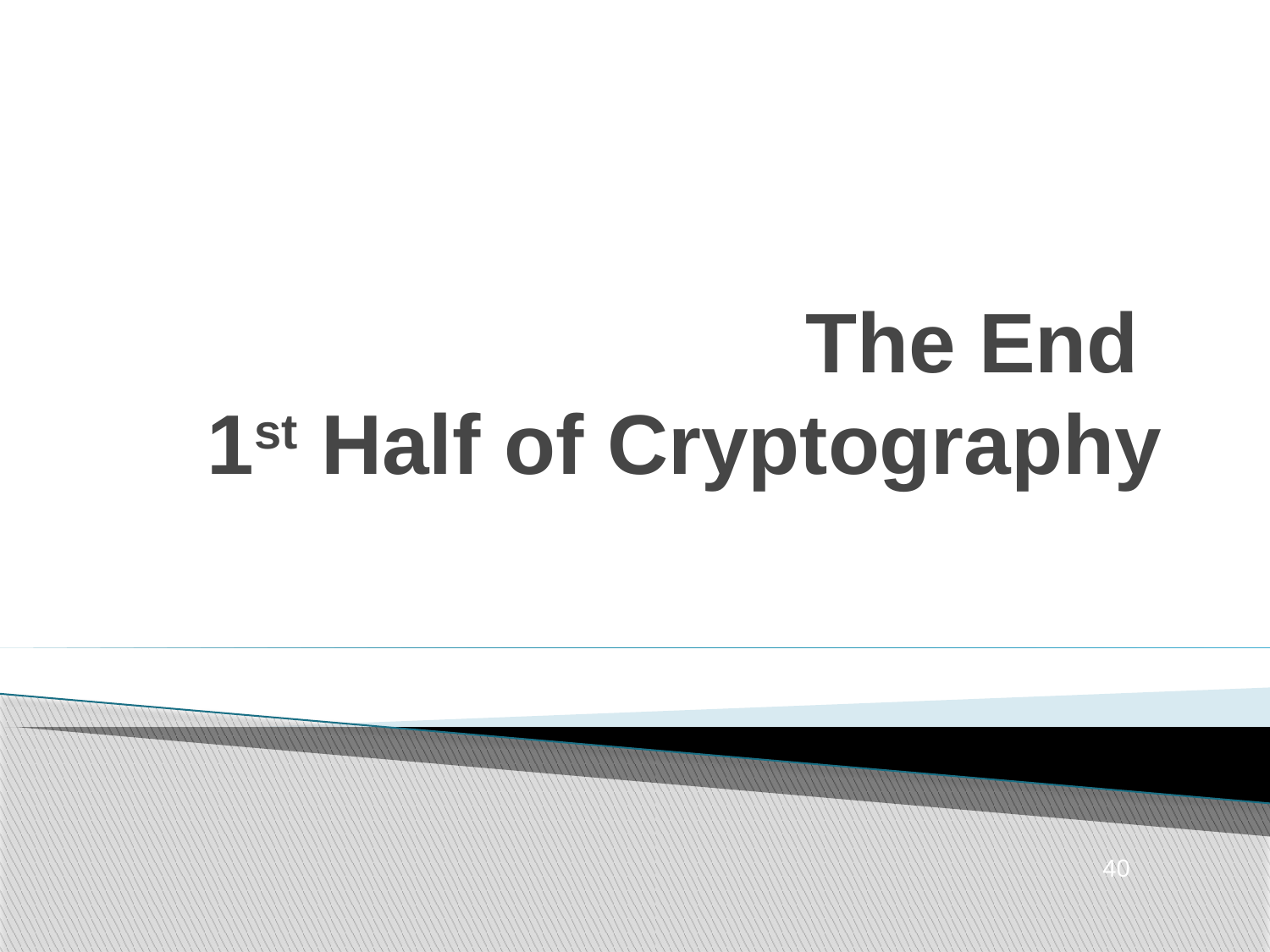

# The End 1st Half of Cryptography
40